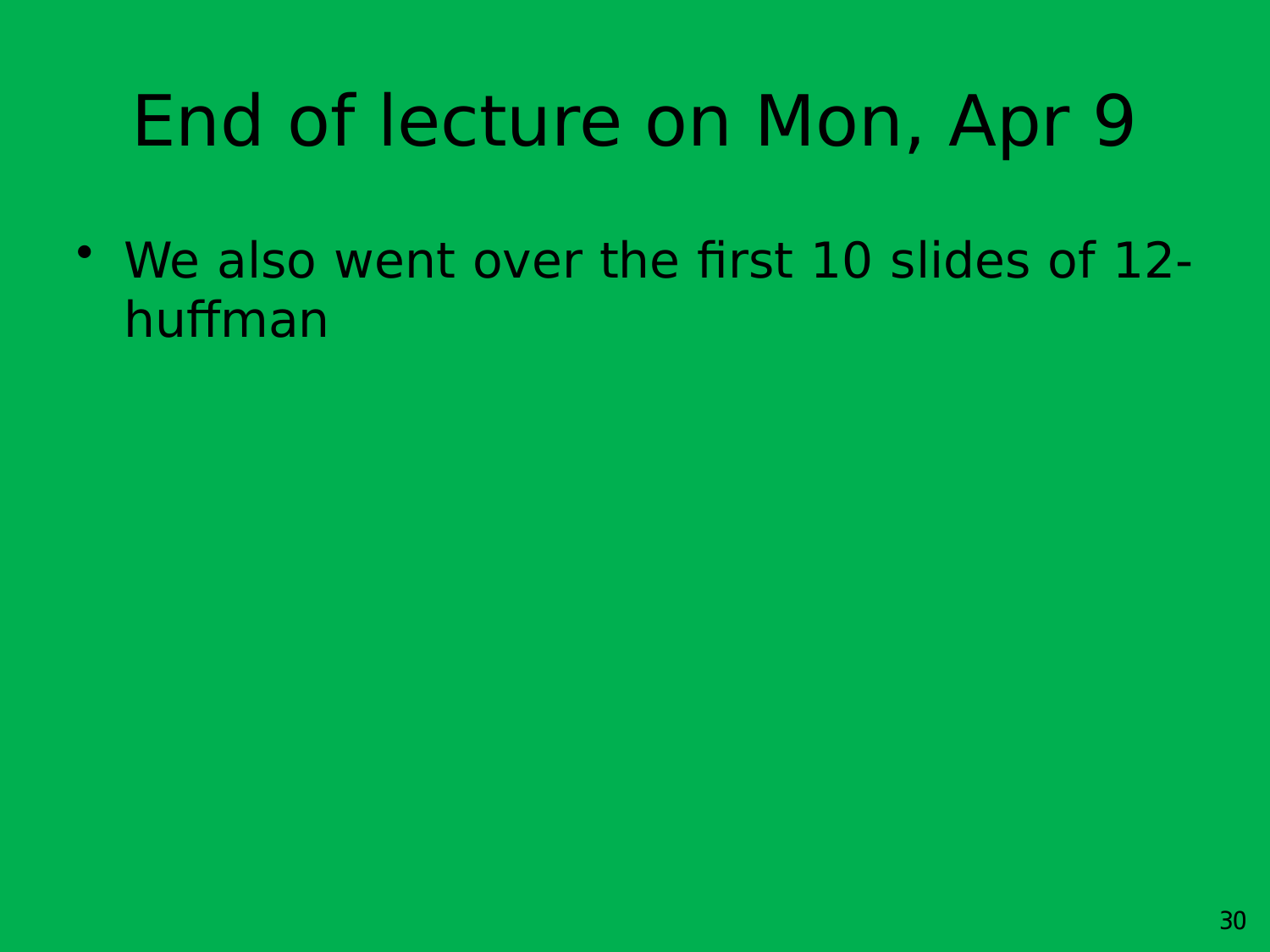

# End of lecture on Mon, Apr 9
We also went over the first 10 slides of 12-huffman